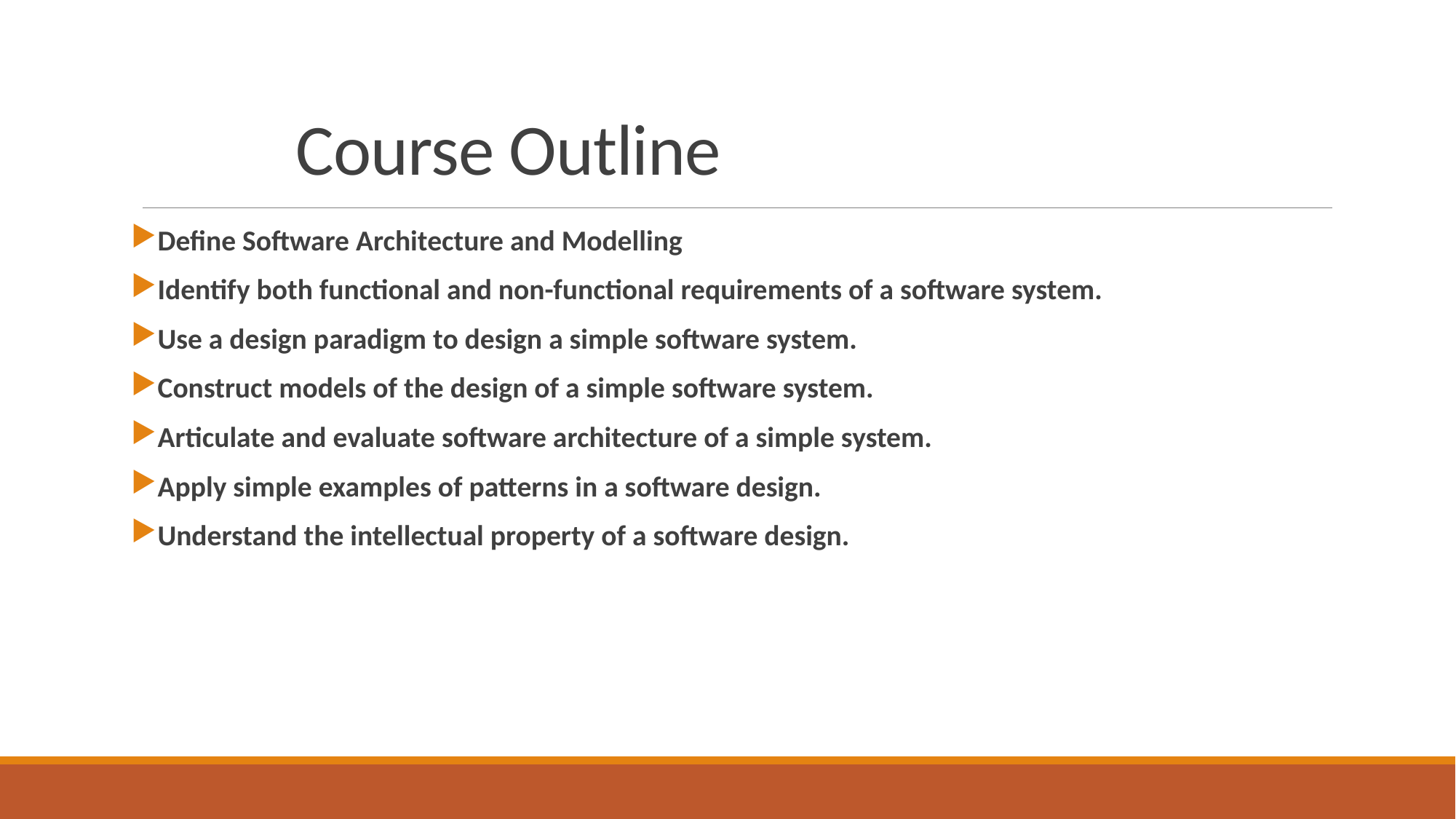

# Course Outline
Define Software Architecture and Modelling
Identify both functional and non-functional requirements of a software system.
Use a design paradigm to design a simple software system.
Construct models of the design of a simple software system.
Articulate and evaluate software architecture of a simple system.
Apply simple examples of patterns in a software design.
Understand the intellectual property of a software design.